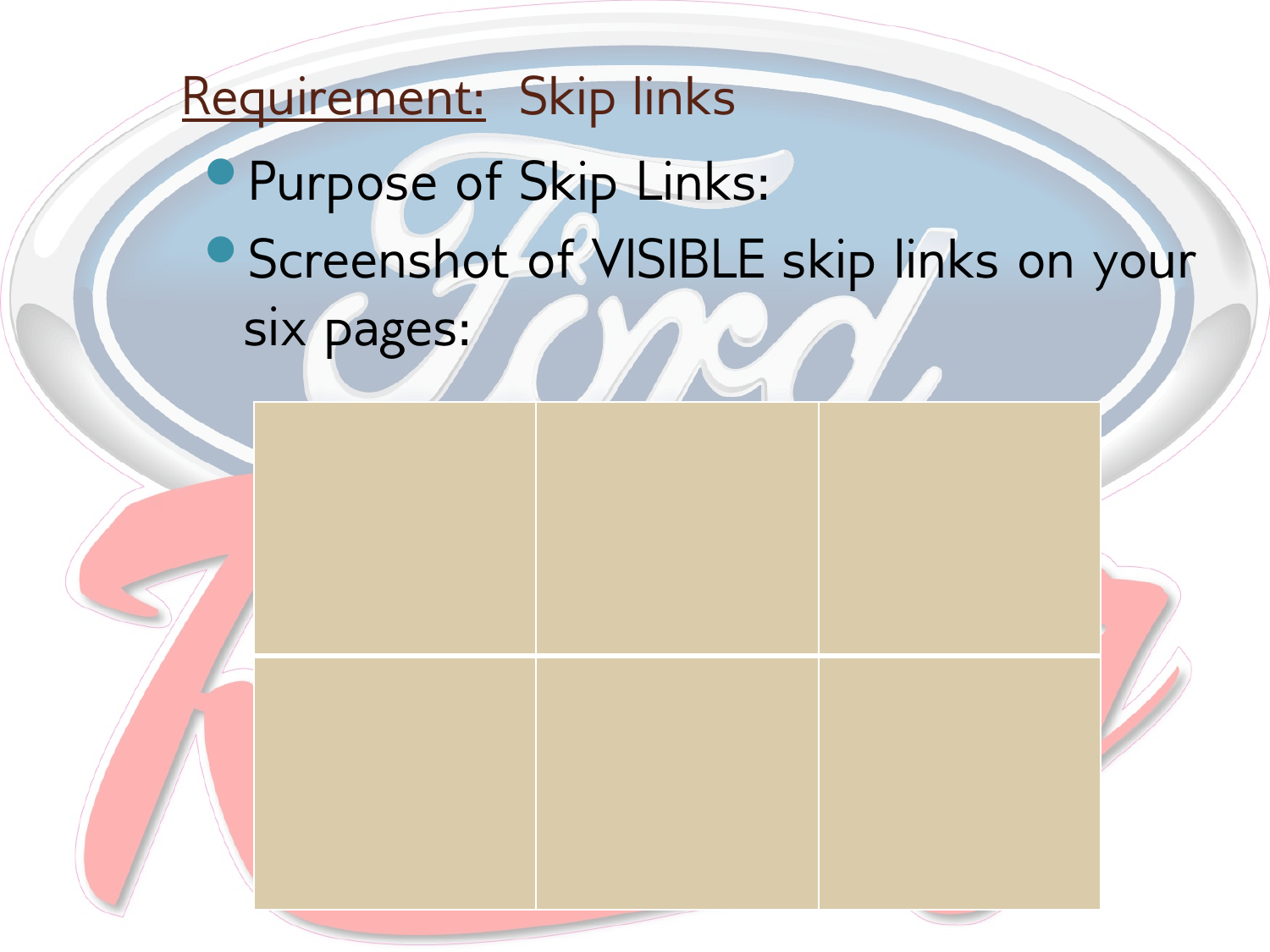

# Requirement:  Skip links
Purpose of Skip Links:
Screenshot of VISIBLE skip links on your six pages:

|  |  |  |
| --- | --- | --- |
|  |  |  |